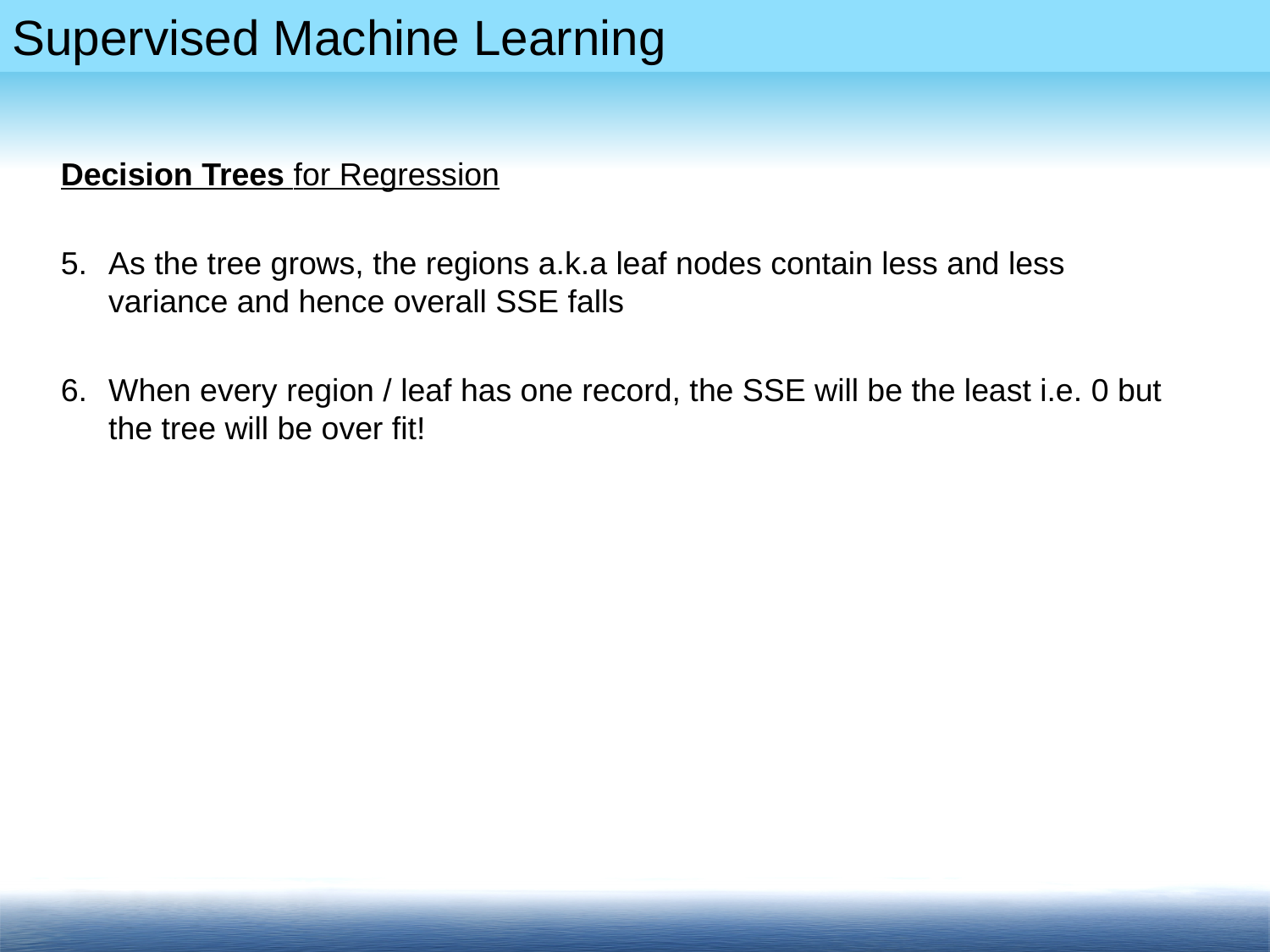

Decision Trees for Regression

As the tree grows, the regions a.k.a leaf nodes contain less and less variance and hence overall SSE falls

When every region / leaf has one record, the SSE will be the least i.e. 0 but the tree will be over fit!